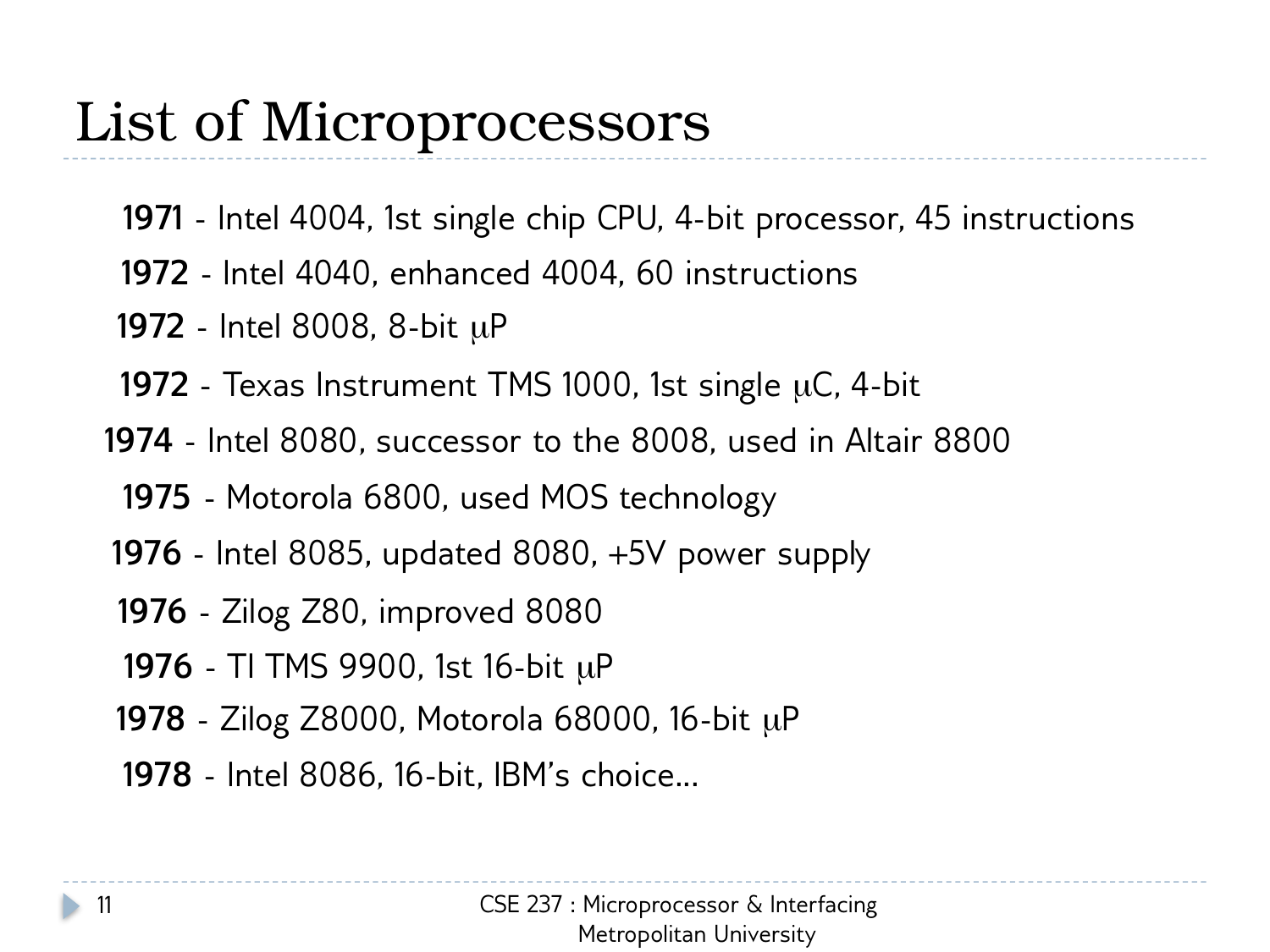

# List of Microprocessors
1971 - Intel 4004, 1st single chip CPU, 4-bit processor, 45 instructions
1972 - Intel 4040, enhanced 4004, 60 instructions
1972 - Intel 8008, 8-bit μP
1972 - Texas Instrument TMS 1000, 1st single μC, 4-bit
1974 - Intel 8080, successor to the 8008, used in Altair 8800
1975 - Motorola 6800, used MOS technology
1976 - Intel 8085, updated 8080, +5V power supply
1976 - Zilog Z80, improved 8080
1976 - TI TMS 9900, 1st 16-bit μP
1978 - Zilog Z8000, Motorola 68000, 16-bit μP
1978 - Intel 8086, 16-bit, IBM’s choice...
CSE 237 : Microprocessor & Interfacing
    Metropolitan University
11